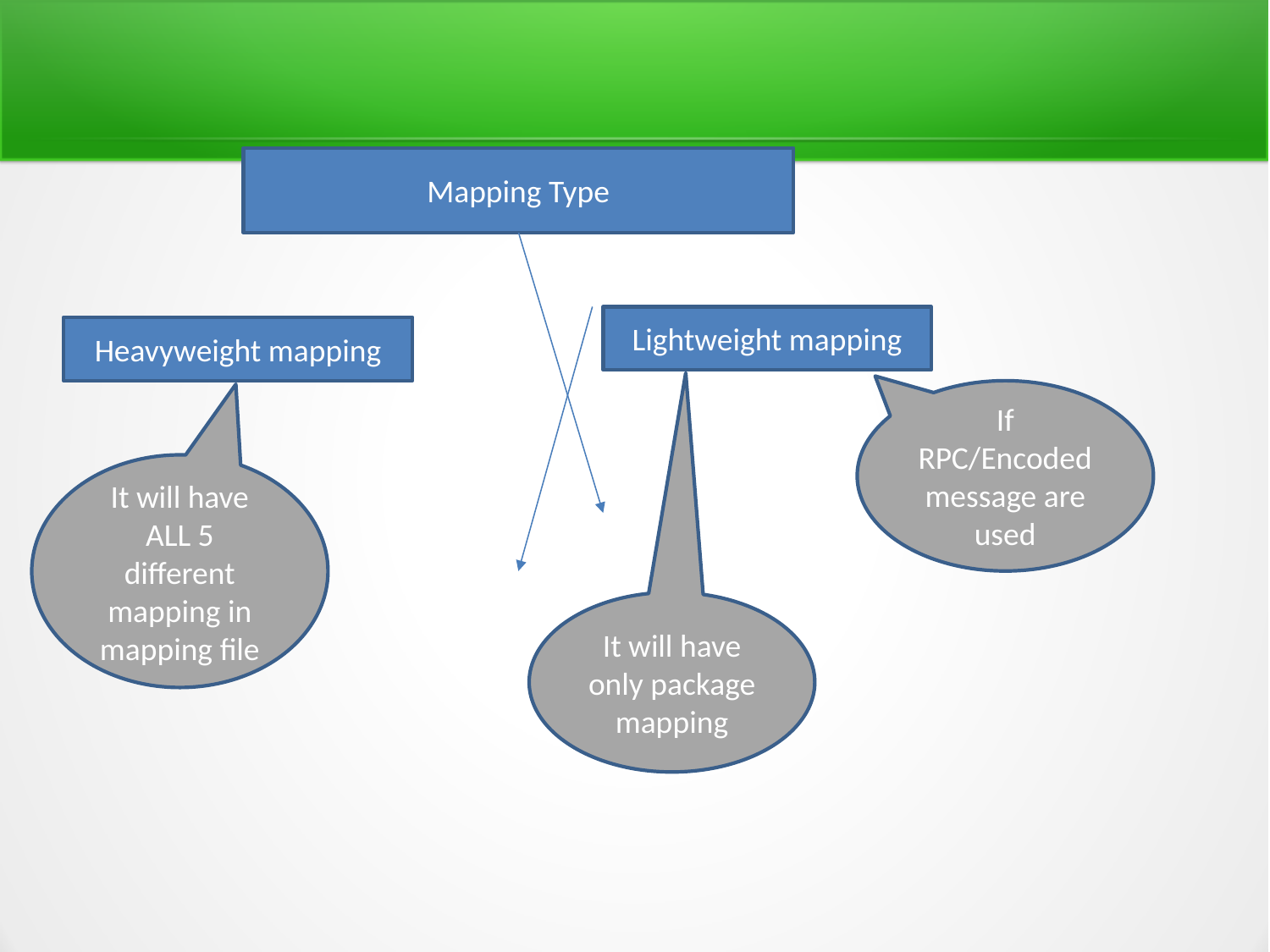

Mapping Type

Lightweight mapping
Heavyweight mapping
If RPC/Encoded message are used
It will have ALL 5 different mapping in mapping file
It will have only package mapping